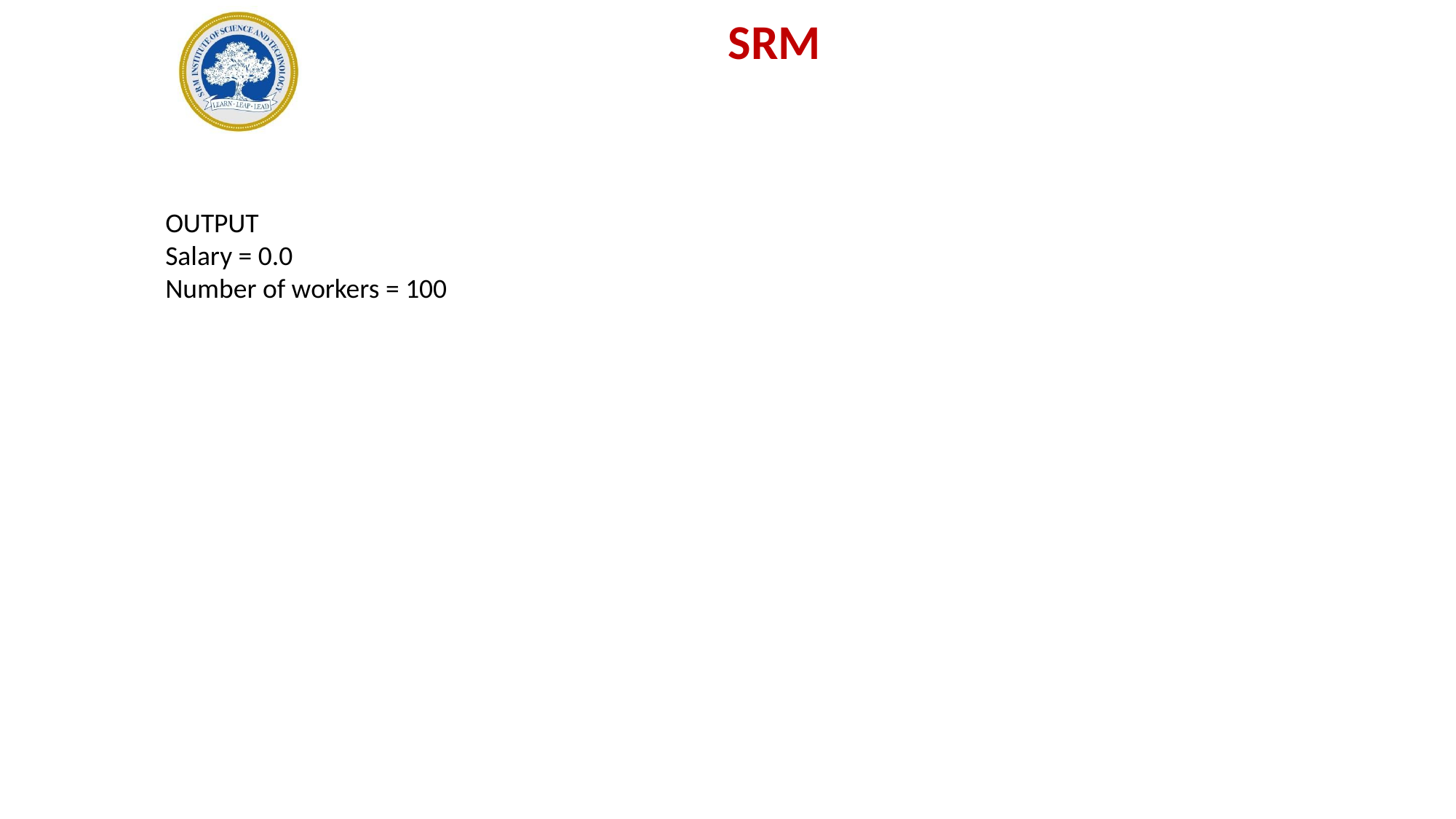

# SRM
OUTPUT
Salary = 0.0
Number of workers = 100